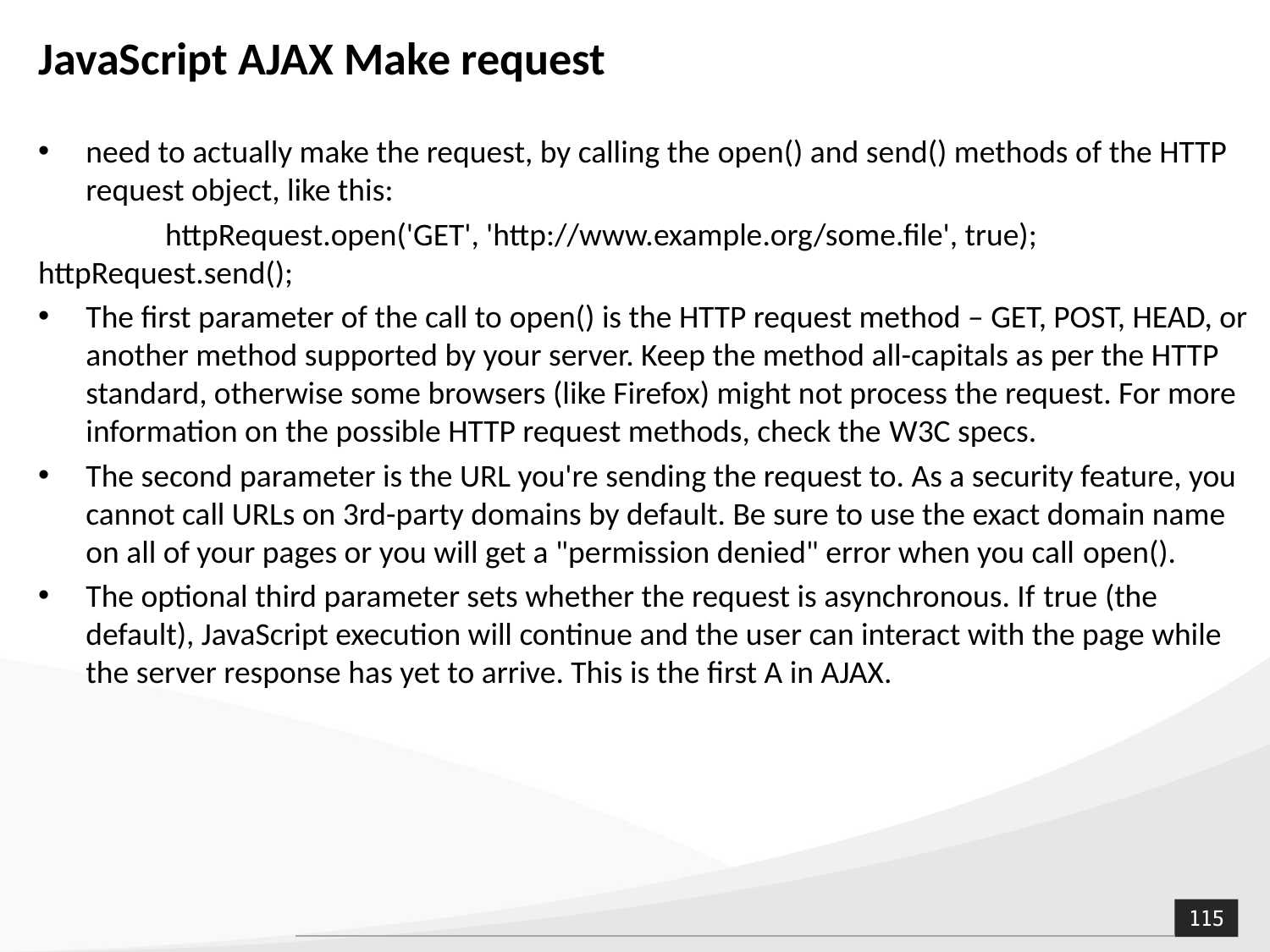

# JavaScript AJAX Make request
need to actually make the request, by calling the open() and send() methods of the HTTP request object, like this:
	httpRequest.open('GET', 'http://www.example.org/some.file', true); 	httpRequest.send();
The first parameter of the call to open() is the HTTP request method – GET, POST, HEAD, or another method supported by your server. Keep the method all-capitals as per the HTTP standard, otherwise some browsers (like Firefox) might not process the request. For more information on the possible HTTP request methods, check the W3C specs.
The second parameter is the URL you're sending the request to. As a security feature, you cannot call URLs on 3rd-party domains by default. Be sure to use the exact domain name on all of your pages or you will get a "permission denied" error when you call open().
The optional third parameter sets whether the request is asynchronous. If true (the default), JavaScript execution will continue and the user can interact with the page while the server response has yet to arrive. This is the first A in AJAX.